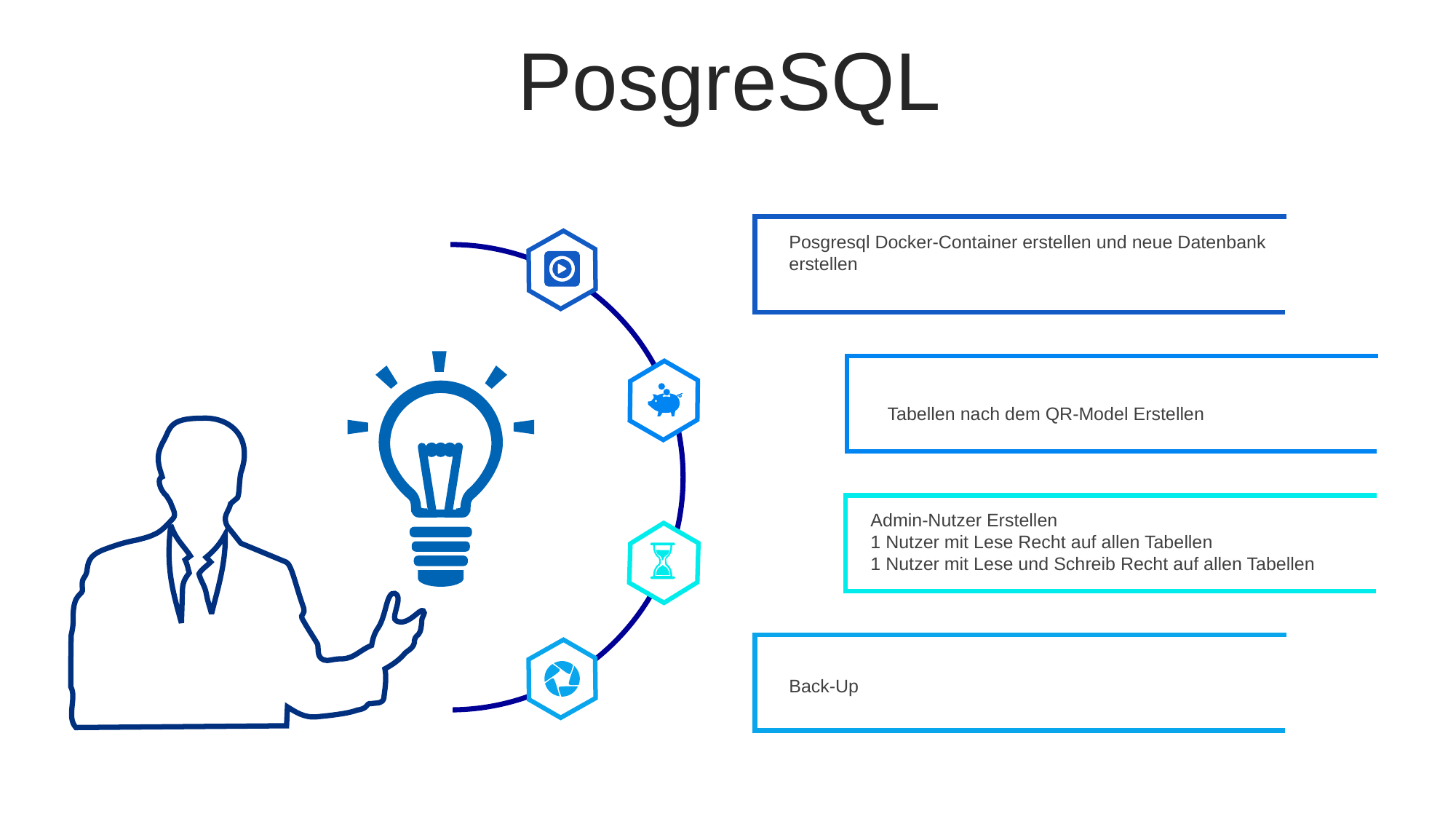

PosgreSQL

Posgresql Docker-Container erstellen und neue Datenbank erstellen
Tabellen nach dem QR-Model Erstellen

Admin-Nutzer Erstellen
1 Nutzer mit Lese Recht auf allen Tabellen
1 Nutzer mit Lese und Schreib Recht auf allen Tabellen

Back-Up